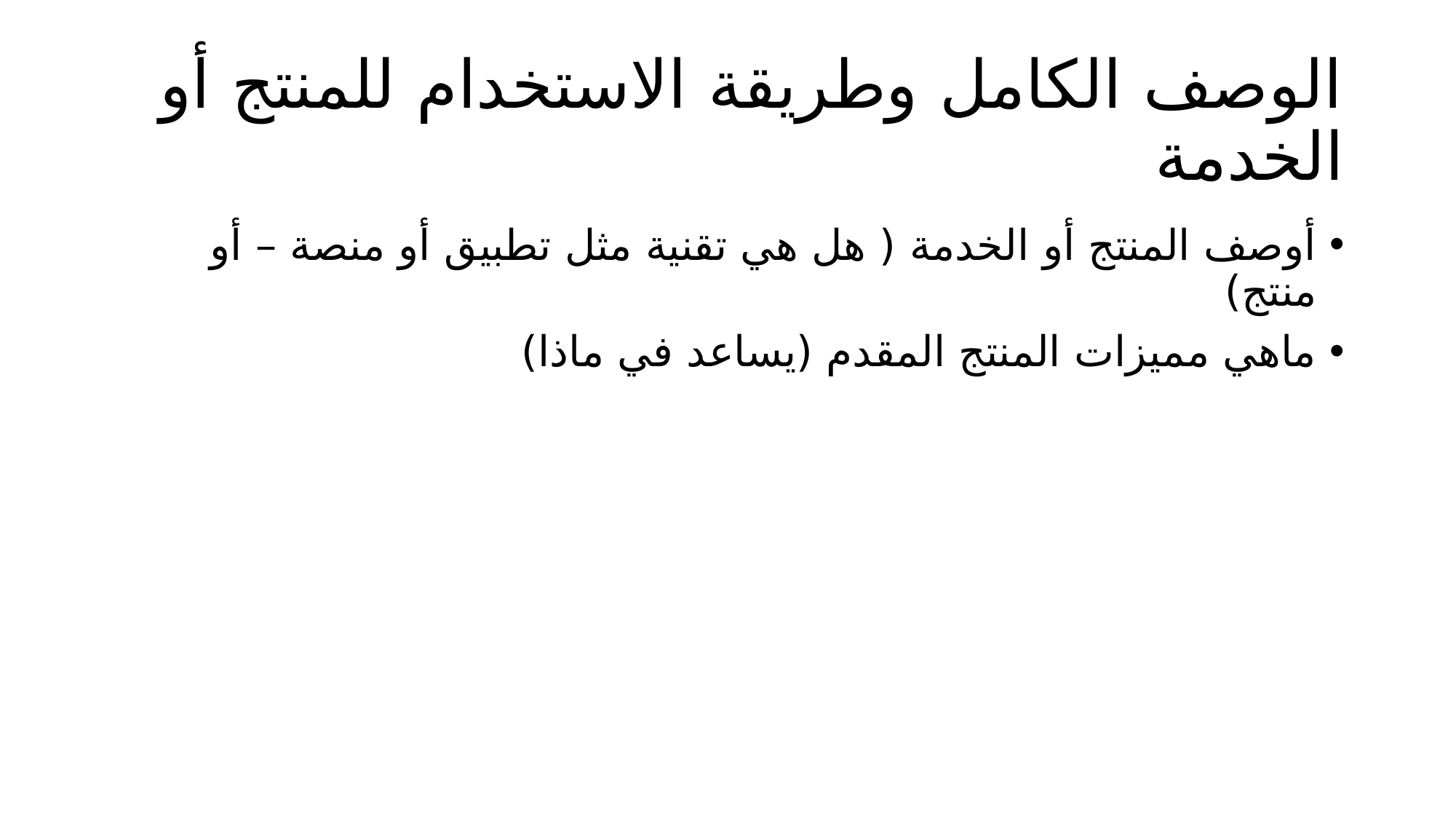

# الوصف الكامل وطريقة الاستخدام للمنتج أو الخدمة
أوصف المنتج أو الخدمة ( هل هي تقنية مثل تطبيق أو منصة – أو منتج)
ماهي مميزات المنتج المقدم (يساعد في ماذا)